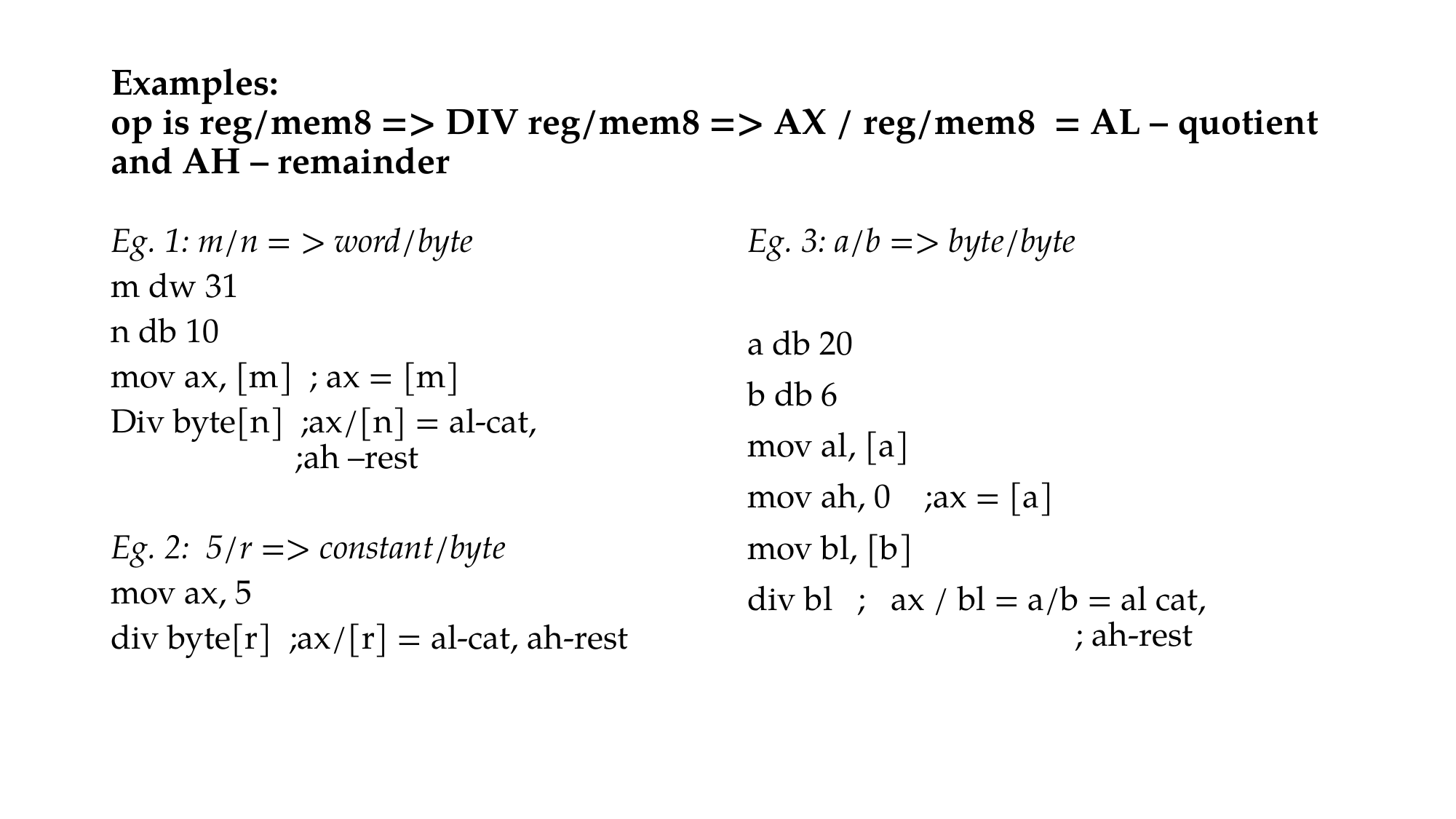

# Examples: op is reg/mem8 => DIV reg/mem8 => AX / reg/mem8  = AL – quotient and AH – remainder
Eg. 1: m/n = > word/byte
m dw 31
n db 10
mov ax, [m]  ; ax = [m]
Div byte[n]  ;ax/[n] = al-cat, 			         ;ah –rest

Eg. 2:  5/r => constant/byte
mov ax, 5
div byte[r]  ;ax/[r] = al-cat, ah-rest

Eg. 3: a/b => byte/byte

a db 20
b db 6
mov al, [a]
mov ah, 0    ;ax = [a]
mov bl, [b]
div bl   ;   ax / bl = a/b = al cat,       				; ah-rest